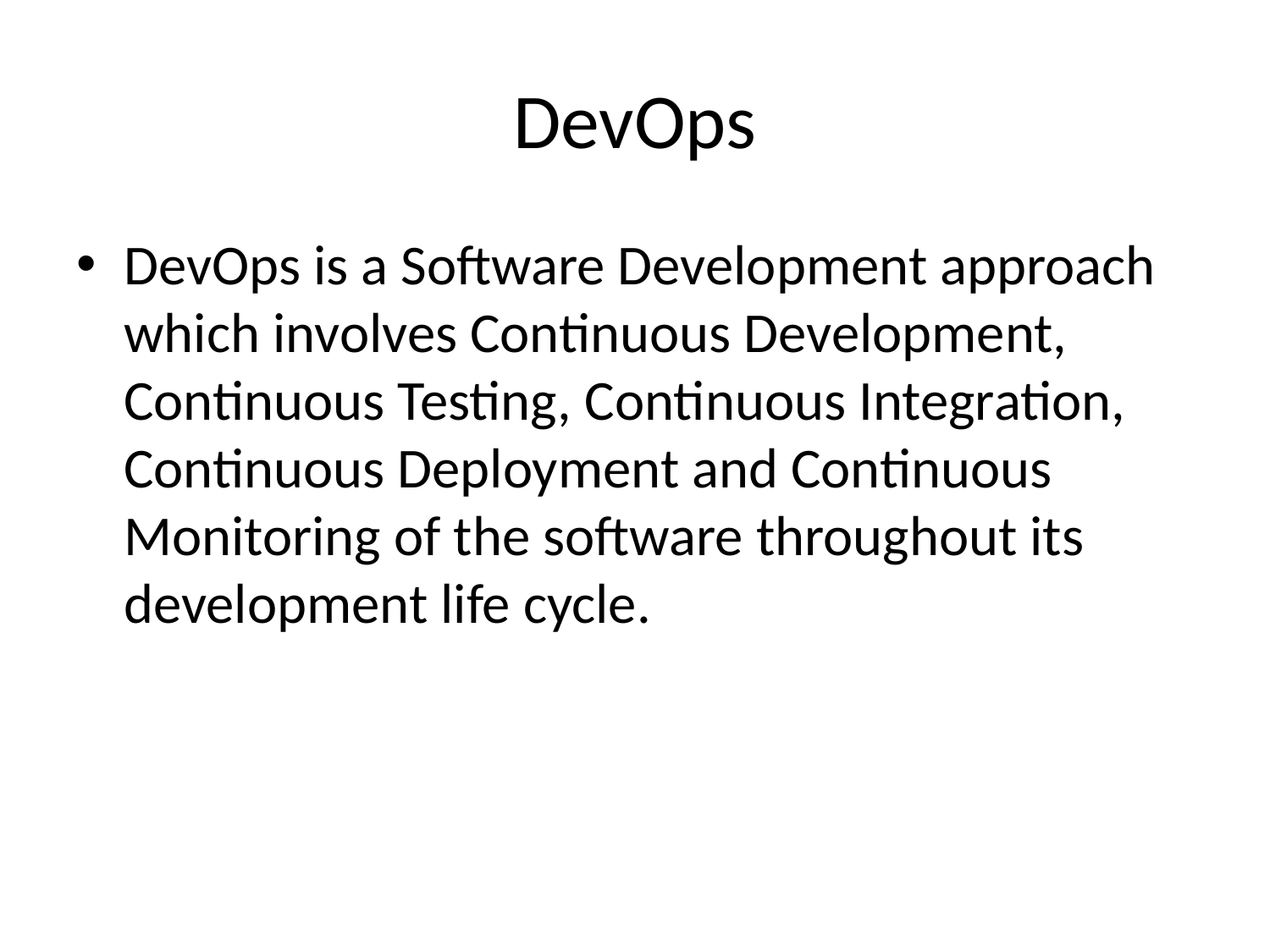

# DevOps
DevOps is a Software Development approach which involves Continuous Development, Continuous Testing, Continuous Integration, Continuous Deployment and Continuous Monitoring of the software throughout its development life cycle.